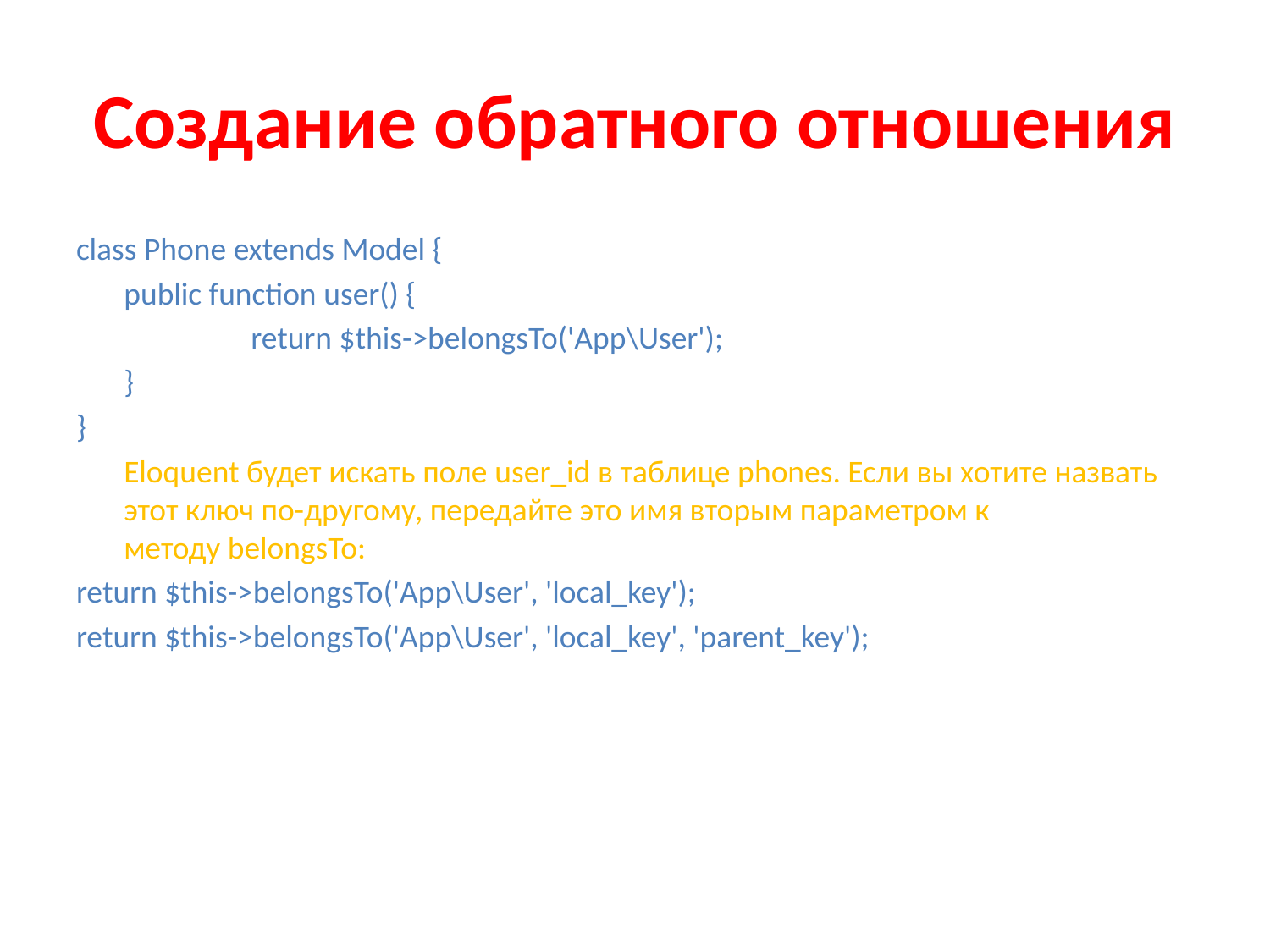

# Создание обратного отношения
class Phone extends Model {
	public function user() {
		return $this->belongsTo('App\User');
	}
}
	Eloquent будет искать поле user_id в таблице phones. Если вы хотите назвать этот ключ по-другому, передайте это имя вторым параметром к методу belongsTo:
return $this->belongsTo('App\User', 'local_key');
return $this->belongsTo('App\User', 'local_key', 'parent_key');